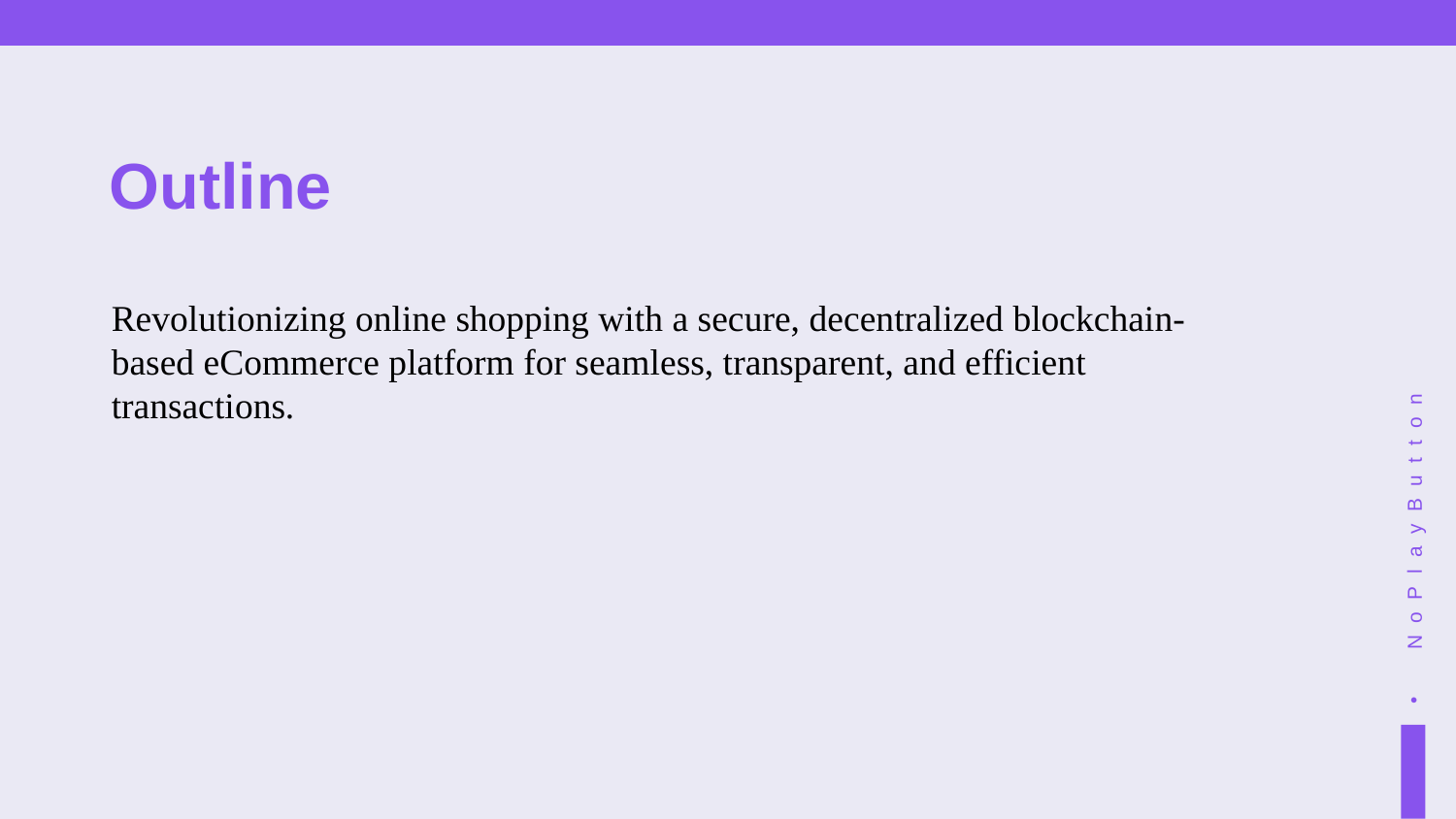

# Outline
Revolutionizing online shopping with a secure, decentralized blockchain-based eCommerce platform for seamless, transparent, and efficient transactions.
NoPlayButton